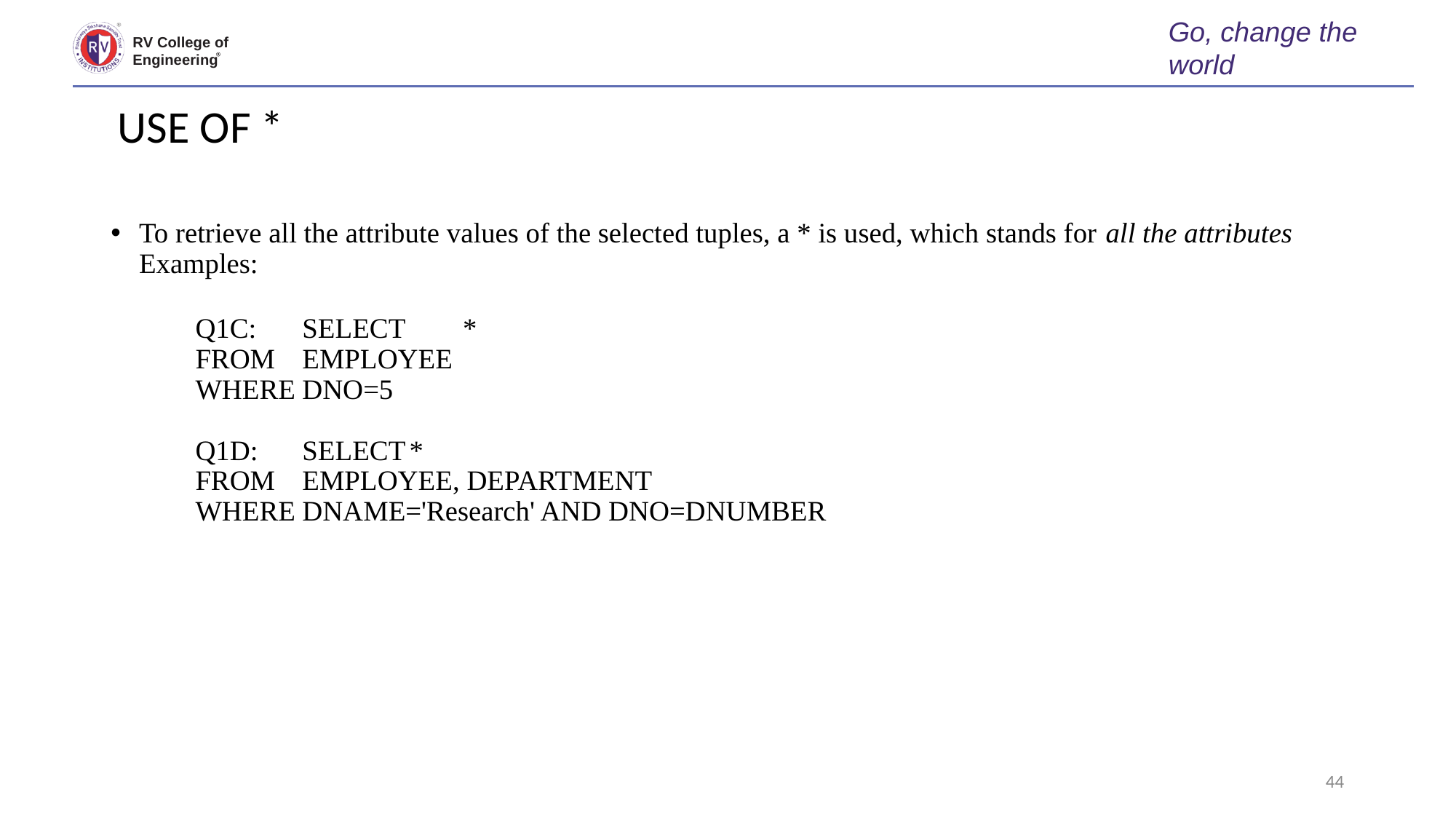

Go, change the world

RV College of
Engineering

# USE OF *

To retrieve all the attribute values of the selected tuples, a * is used, which stands for all the attributes
Examples:
Q1C:	SELECT 	*
		FROM		EMPLOYEE
		WHERE	DNO=5
Q1D:	SELECT	*
		FROM		EMPLOYEE, DEPARTMENT
		WHERE	DNAME='Research' AND DNO=DNUMBER

Manages :  1:1 relationship type between EMPLOYEE and 	   DEPARTMENT. Employee participation is partial. Department participation is not clear from requirements

 are the relationship types observed

44